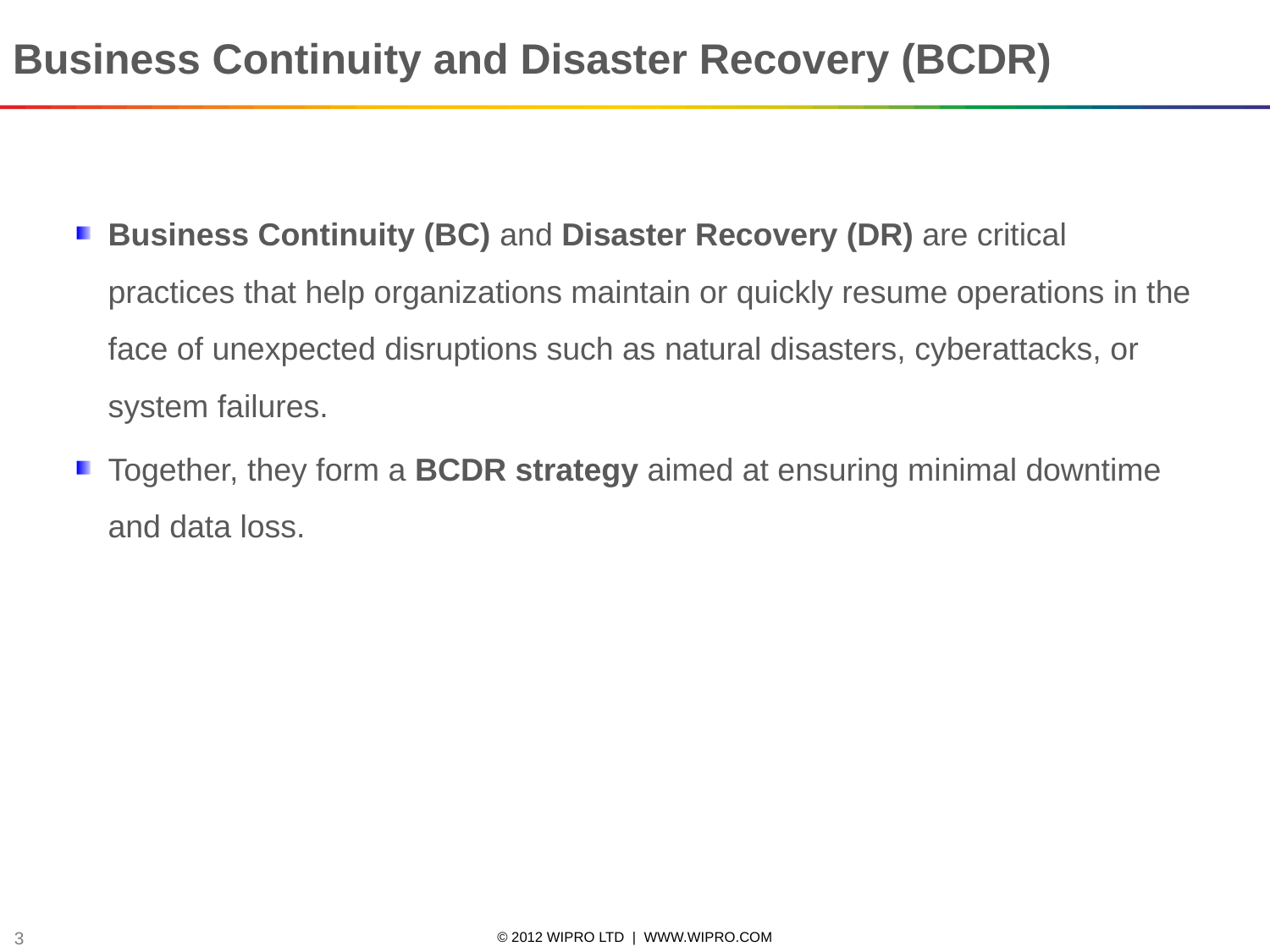

Business Continuity and Disaster Recovery (BCDR)
Business Continuity (BC) and Disaster Recovery (DR) are critical practices that help organizations maintain or quickly resume operations in the face of unexpected disruptions such as natural disasters, cyberattacks, or system failures.
Together, they form a BCDR strategy aimed at ensuring minimal downtime and data loss.